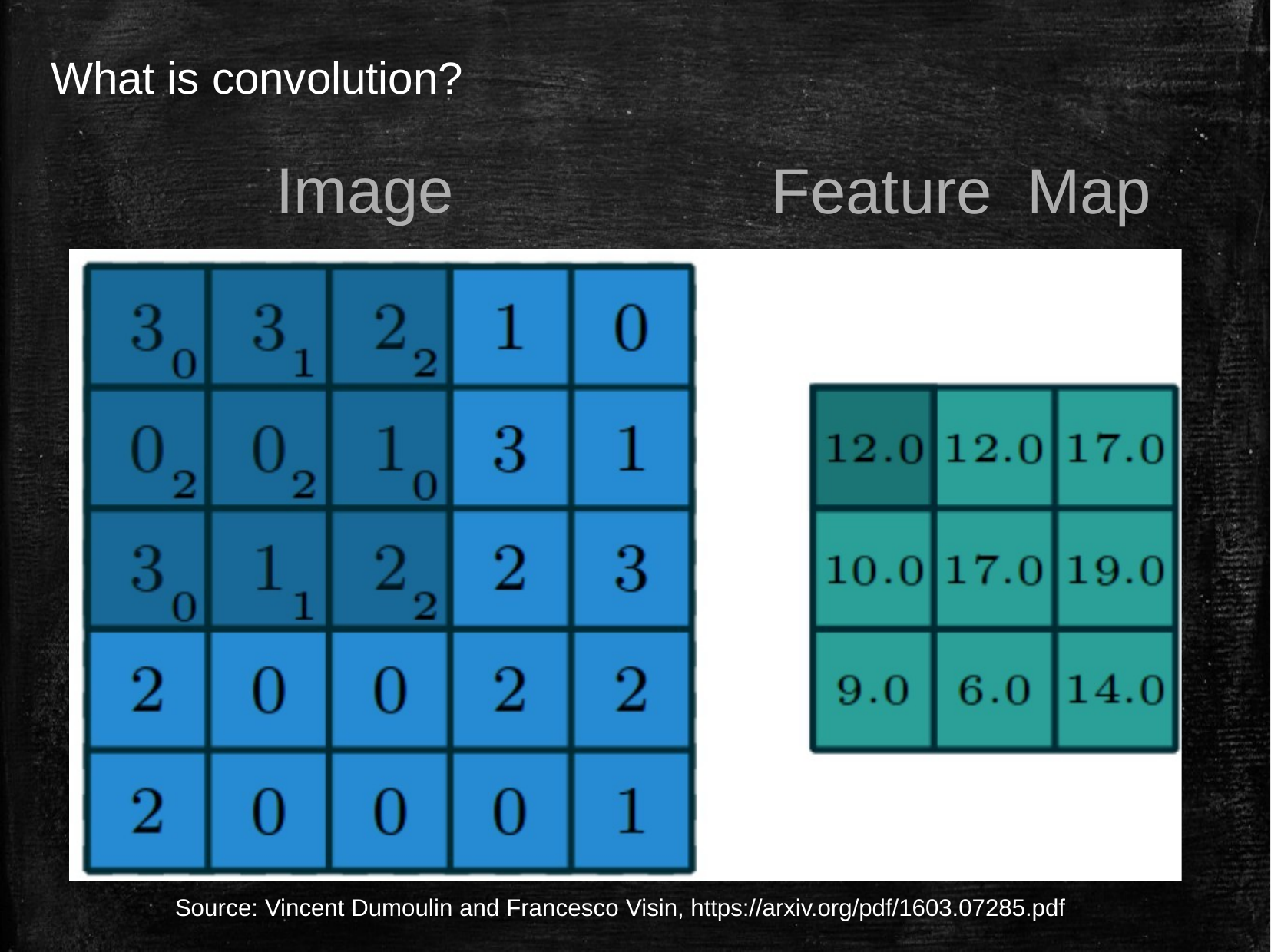

# What is convolution?
Feature  Map
Image

Source: Vincent Dumoulin and Francesco Visin, https://arxiv.org/pdf/1603.07285.pdf